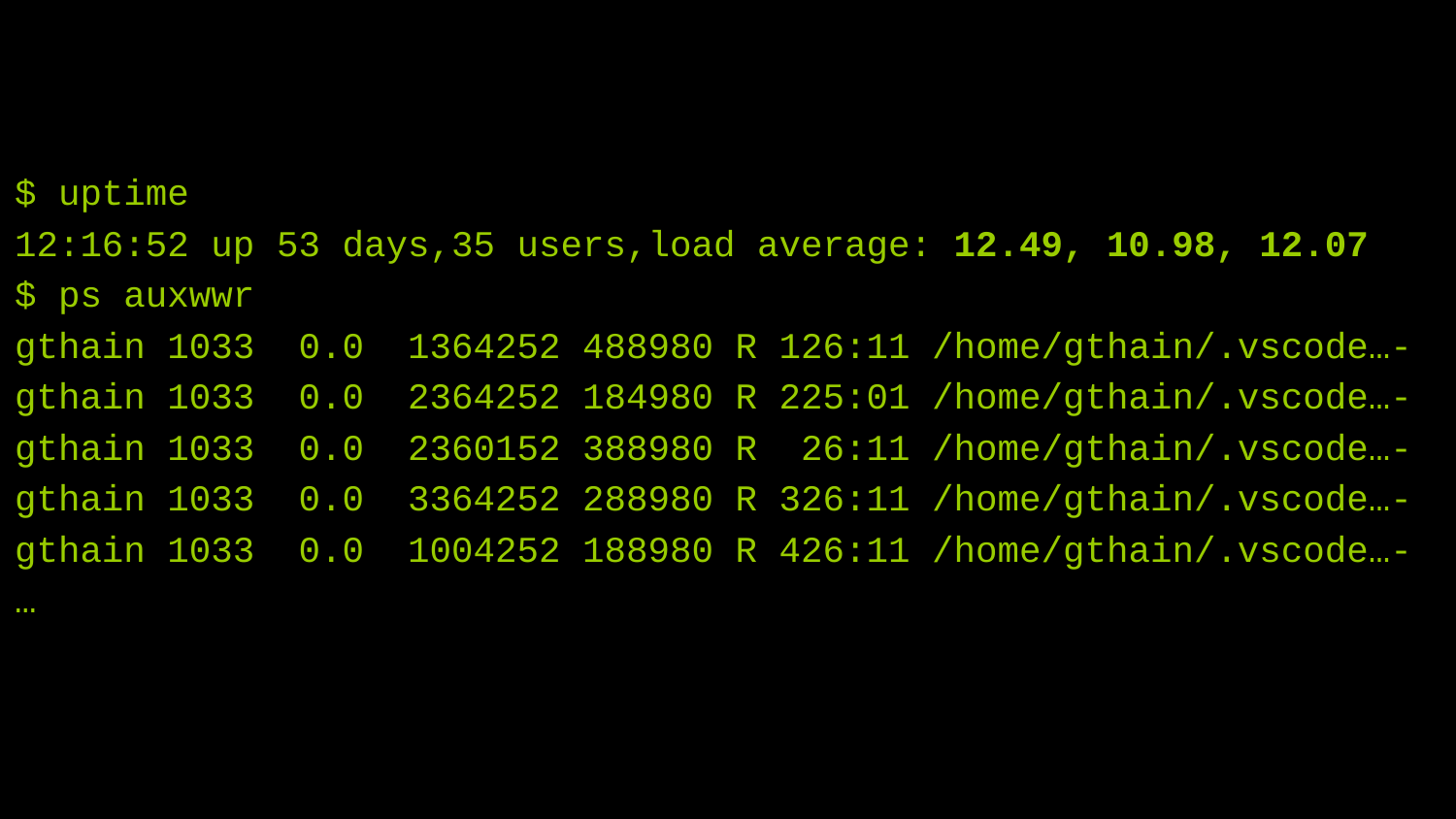

$ uptime
12:16:52 up 53 days,35 users,load average: 12.49, 10.98, 12.07
$ ps auxwwr
gthain 1033  0.0  1364252 488980 R 126:11 /home/gthain/.vscode…-
gthain 1033  0.0  2364252 184980 R 225:01 /home/gthain/.vscode…-
gthain 1033  0.0  2360152 388980 R  26:11 /home/gthain/.vscode…-
gthain 1033  0.0  3364252 288980 R 326:11 /home/gthain/.vscode…-
gthain 1033  0.0  1004252 188980 R 426:11 /home/gthain/.vscode…-
…